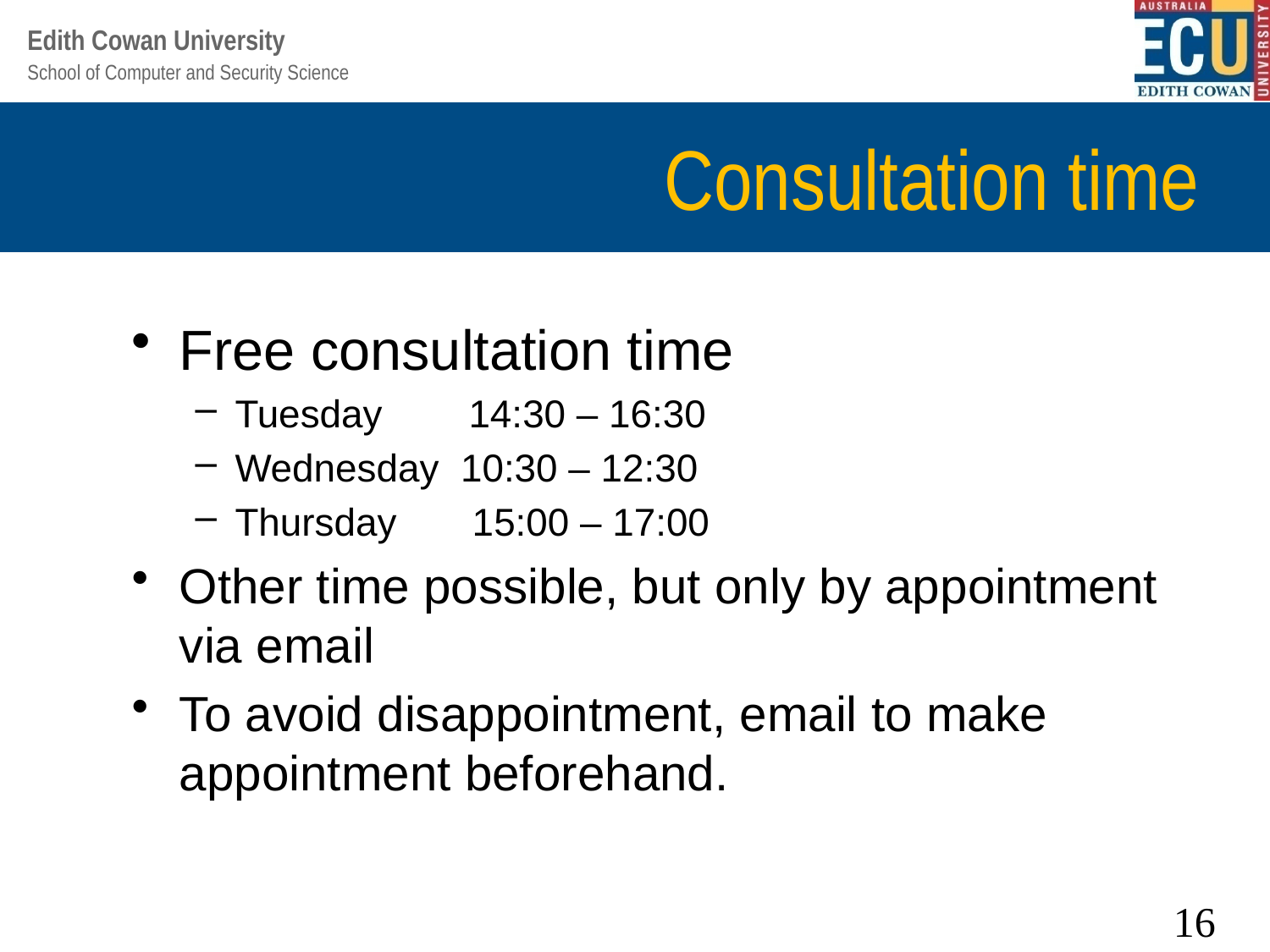

# Consultation time
Free consultation time
Tuesday        14:30 – 16:30
Wednesday  10:30 – 12:30
Thursday       15:00 – 17:00
Other time possible, but only by appointment via email
To avoid disappointment, email to make appointment beforehand.
16